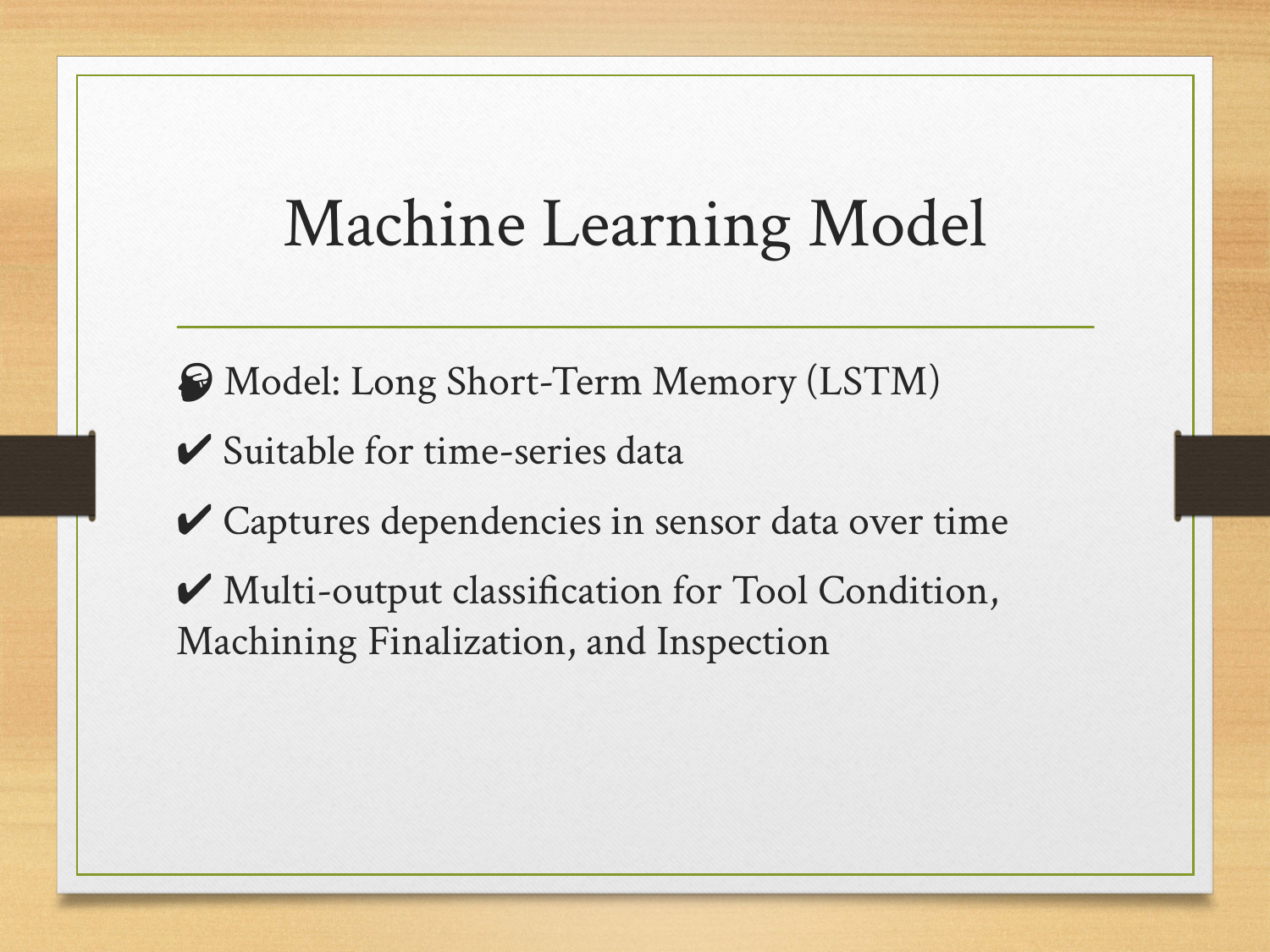

# Machine Learning Model
🧠 Model: Long Short-Term Memory (LSTM)
✔ Suitable for time-series data
✔ Captures dependencies in sensor data over time
✔ Multi-output classification for Tool Condition, Machining Finalization, and Inspection